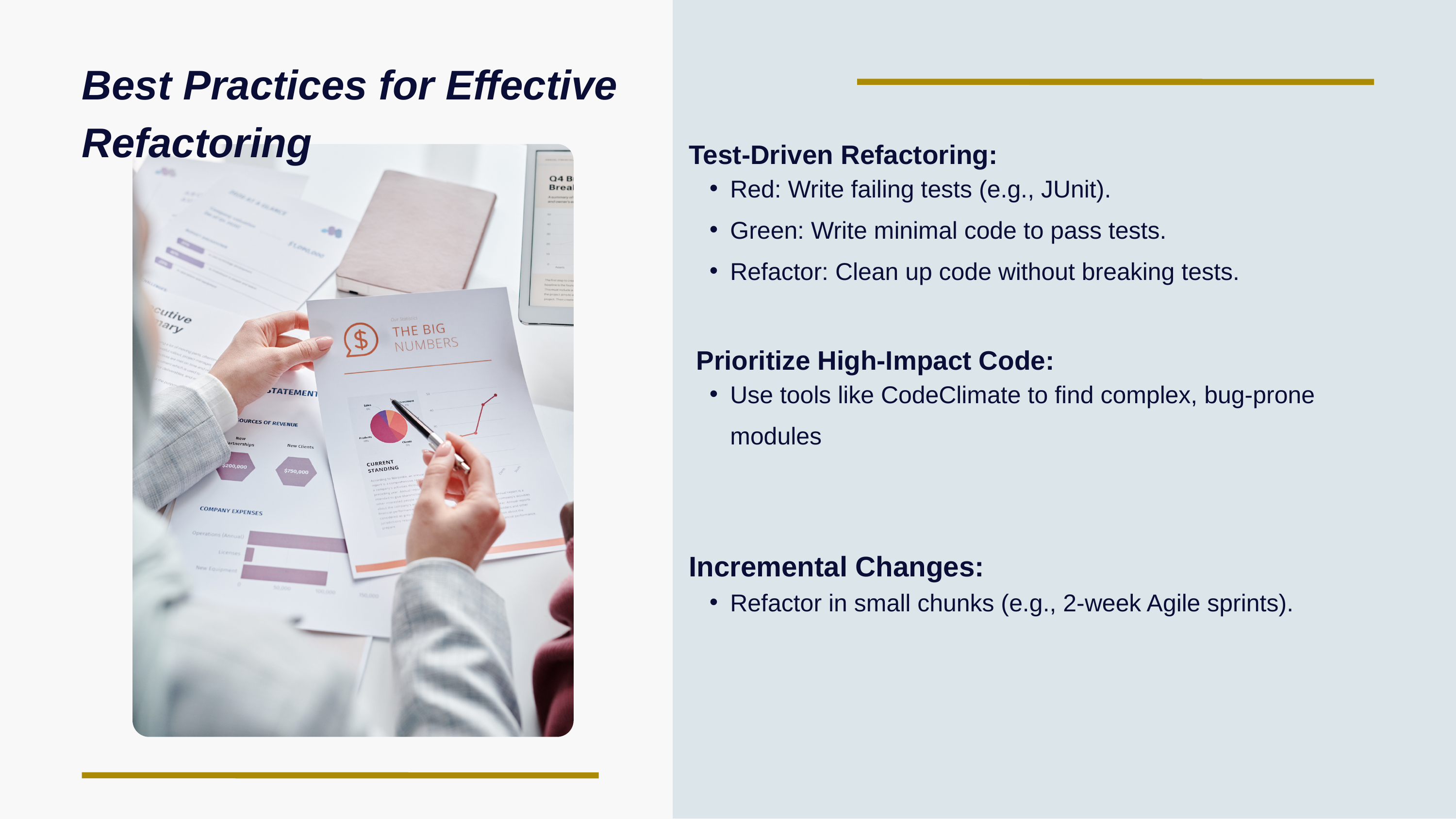

Best Practices for Effective Refactoring

Test-Driven Refactoring:

Red: Write failing tests (e.g., JUnit).
Green: Write minimal code to pass tests.
Refactor: Clean up code without breaking tests.
 Prioritize High-Impact Code:
Use tools like CodeClimate to find complex, bug-prone modules
Incremental Changes:
Refactor in small chunks (e.g., 2-week Agile sprints).